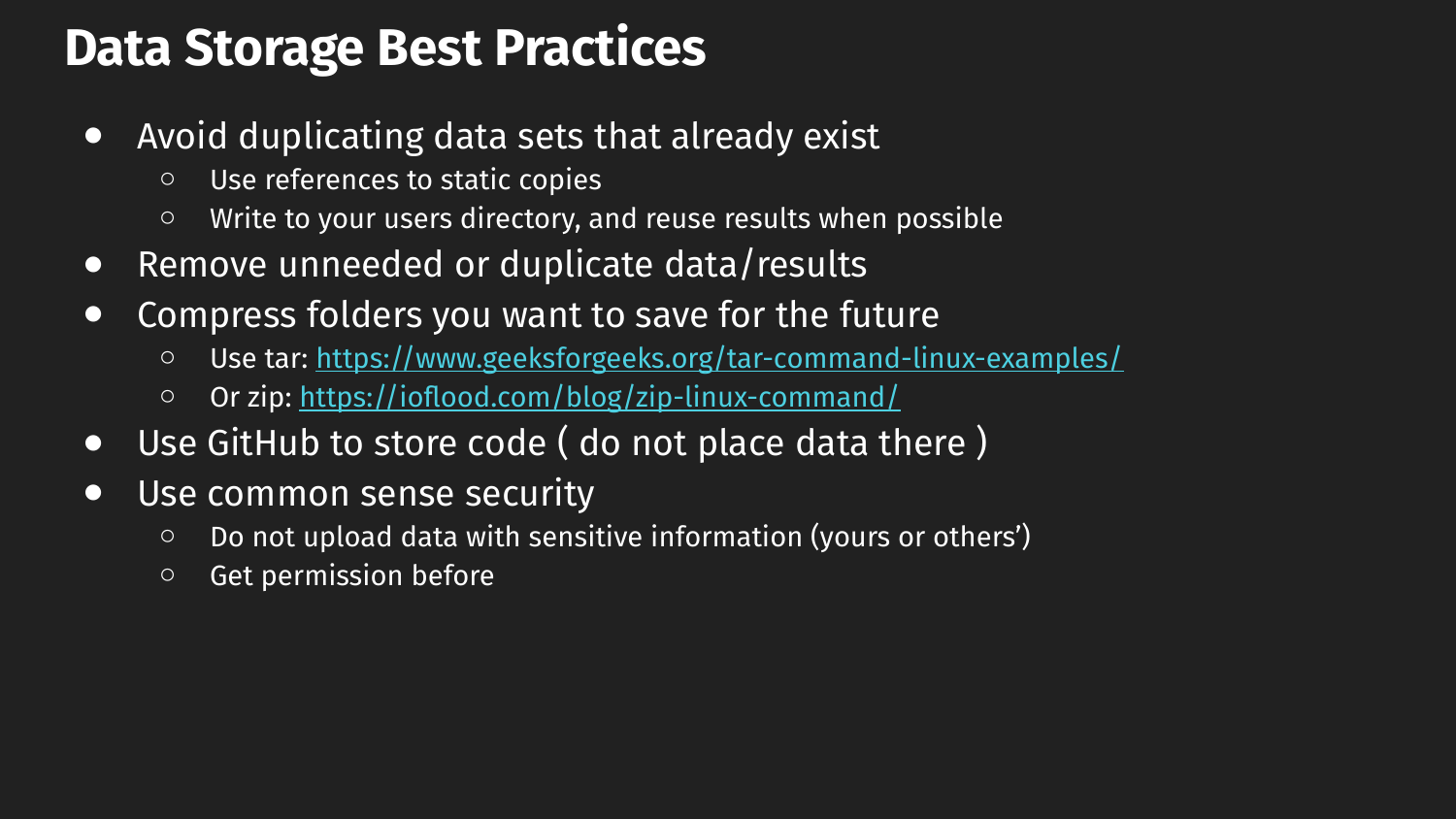

# Data Storage Best Practices
Avoid duplicating data sets that already exist
Use references to static copies
Write to your users directory, and reuse results when possible
Remove unneeded or duplicate data/results
Compress folders you want to save for the future
Use tar: https://www.geeksforgeeks.org/tar-command-linux-examples/
Or zip: https://ioflood.com/blog/zip-linux-command/
Use GitHub to store code ( do not place data there )
Use common sense security
Do not upload data with sensitive information (yours or others’)
Get permission before